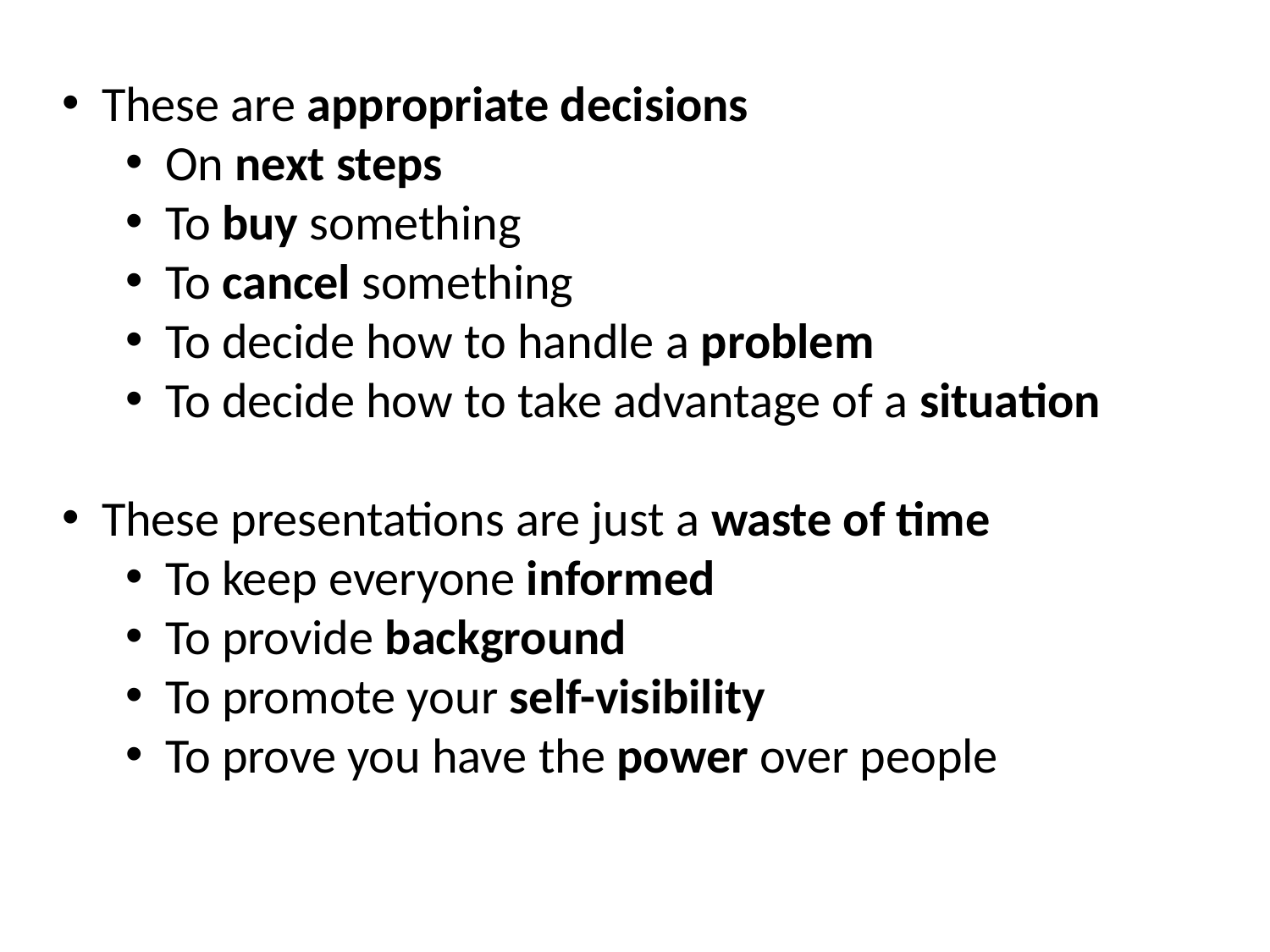

These are appropriate decisions
On next steps
To buy something
To cancel something
To decide how to handle a problem
To decide how to take advantage of a situation

These presentations are just a waste of time
To keep everyone informed
To provide background
To promote your self-visibility
To prove you have the power over people